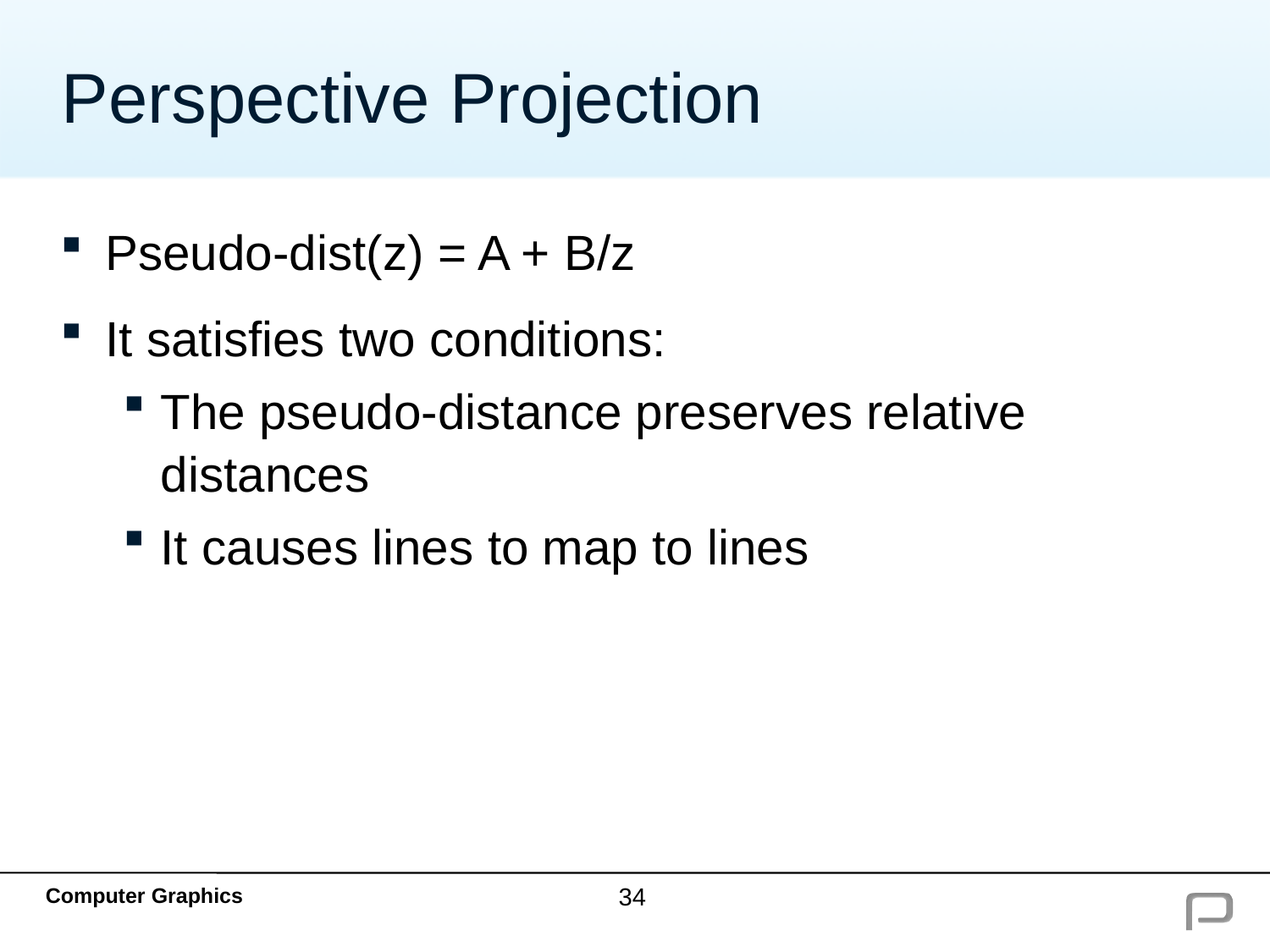

# Perspective Projection
Pseudo-dist(z) = A + B/z
It satisfies two conditions:
The pseudo-distance preserves relative distances
It causes lines to map to lines
34